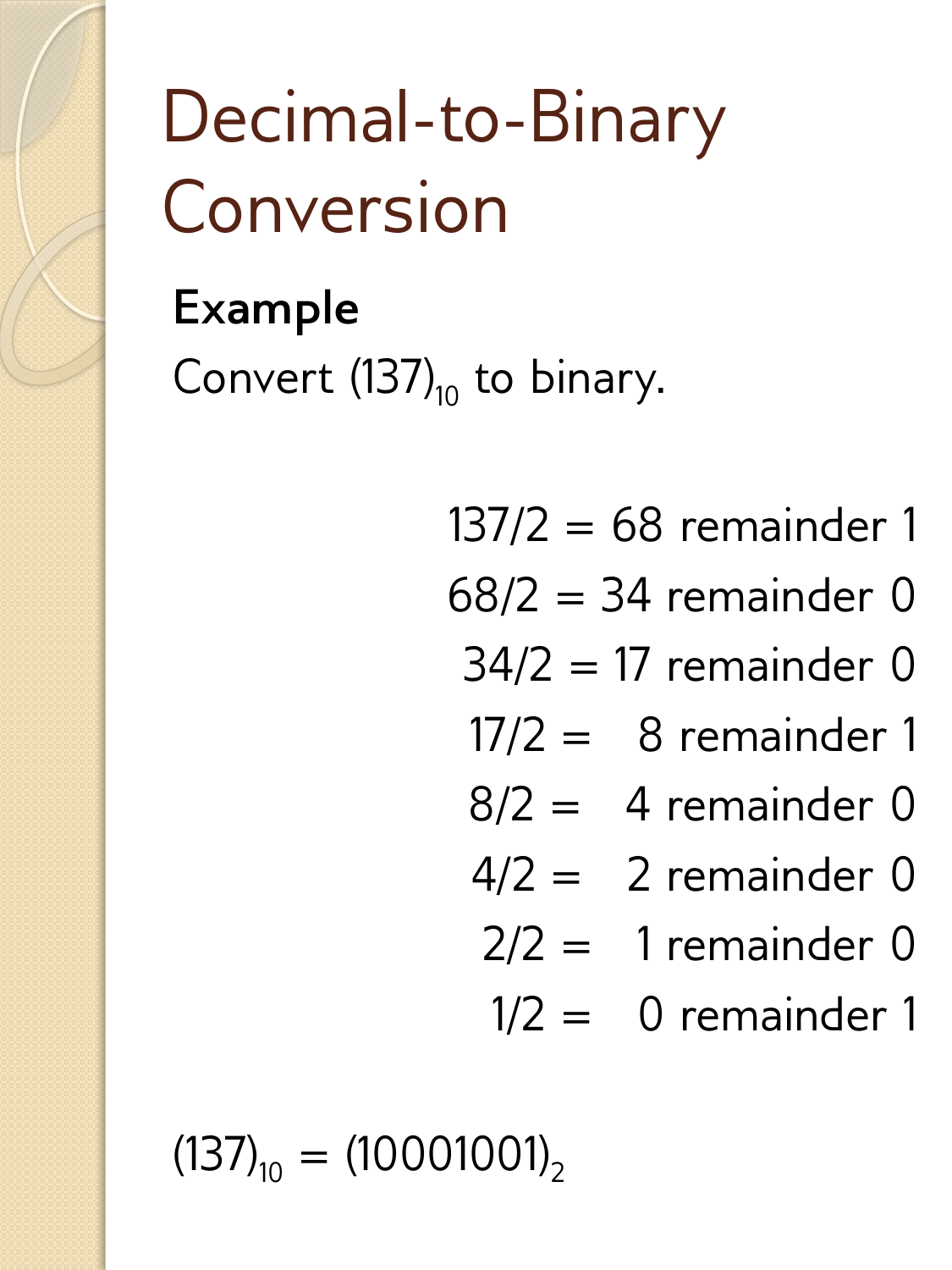

# Decimal-to-Binary Conversion
Example
Convert (137)10 to binary.

137/2 = 68 remainder 1
68/2 = 34 remainder 0
34/2 = 17 remainder 0
17/2 =   8 remainder 1
8/2 =   4 remainder 0
4/2 =   2 remainder 0
2/2 =   1 remainder 0
1/2 =   0 remainder 1

(137)10 = (10001001)2